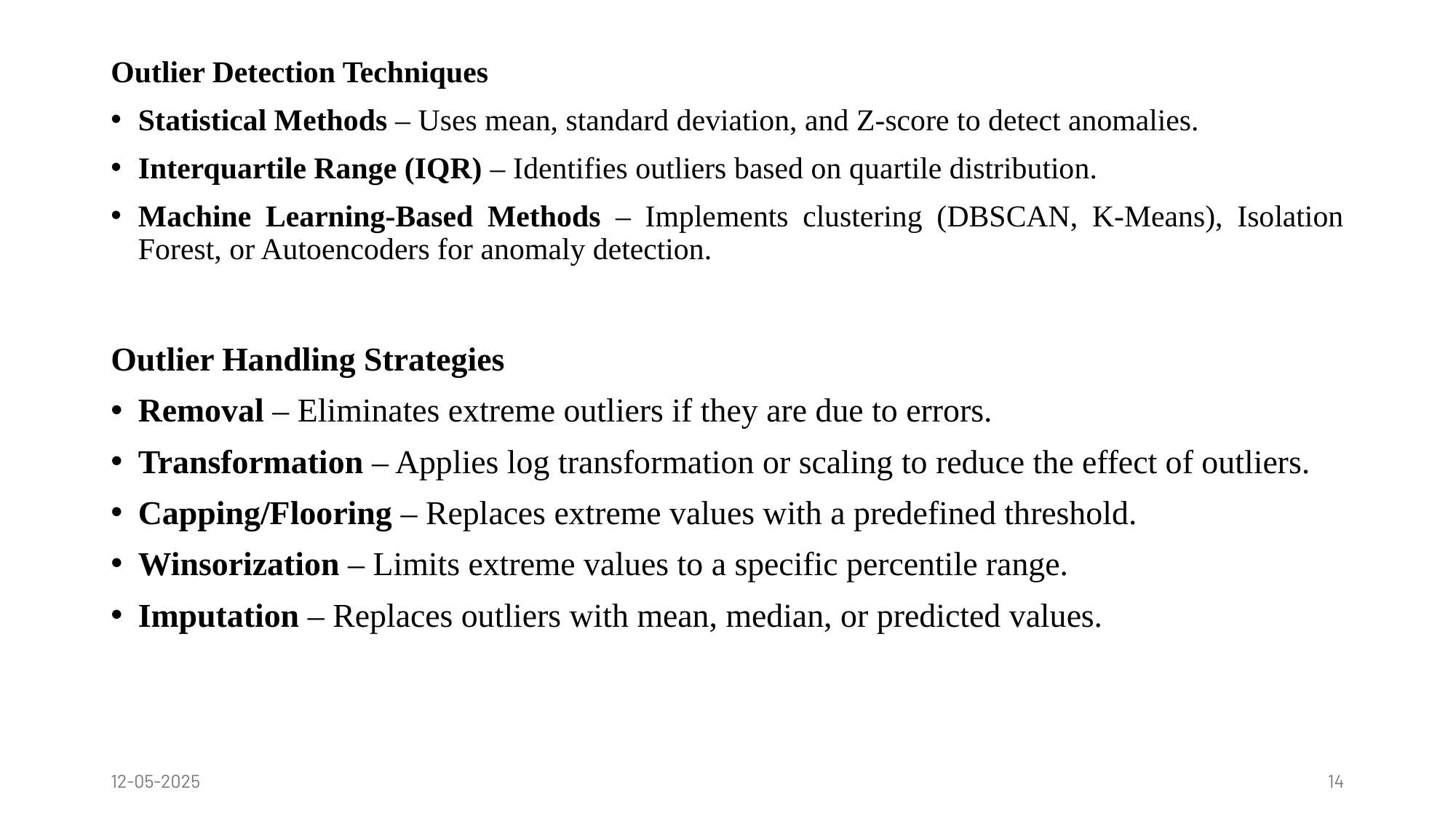

Outlier Detection Techniques
Statistical Methods – Uses mean, standard deviation, and Z-score to detect anomalies.
Interquartile Range (IQR) – Identifies outliers based on quartile distribution.
Machine Learning-Based Methods – Implements clustering (DBSCAN, K-Means), Isolation Forest, or Autoencoders for anomaly detection.

Outlier Handling Strategies
Removal – Eliminates extreme outliers if they are due to errors.
Transformation – Applies log transformation or scaling to reduce the effect of outliers.
Capping/Flooring – Replaces extreme values with a predefined threshold.
Winsorization – Limits extreme values to a specific percentile range.
Imputation – Replaces outliers with mean, median, or predicted values.

12-05-2025
14